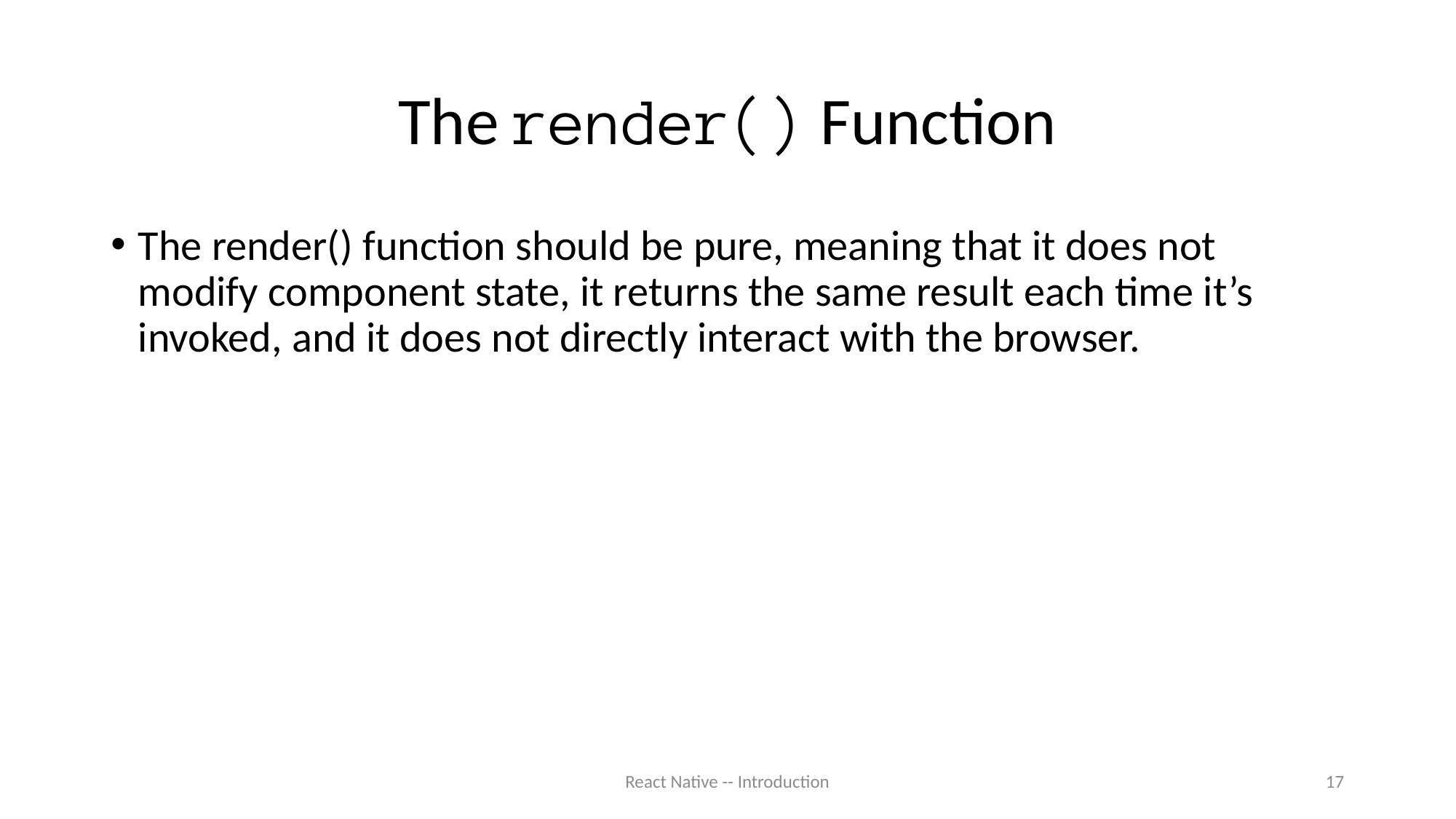

# The render() Function
The render() function should be pure, meaning that it does not modify component state, it returns the same result each time it’s invoked, and it does not directly interact with the browser.
React Native -- Introduction
17